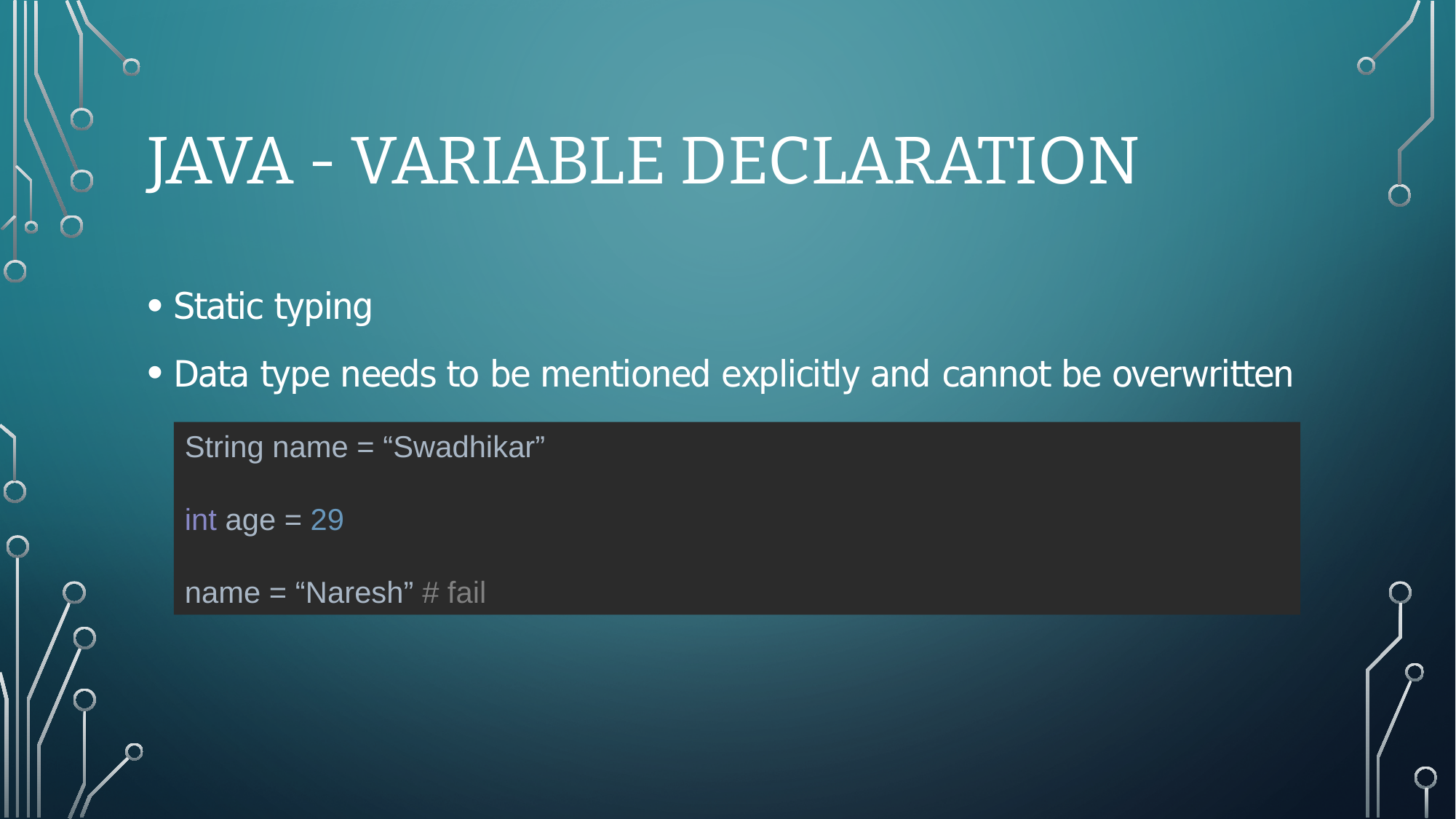

# Java - Variable declaration
Static typing
Data type needs to be mentioned explicitly and cannot be overwritten

String name = “Swadhikar”
int age = 29
name = “Naresh” # fail